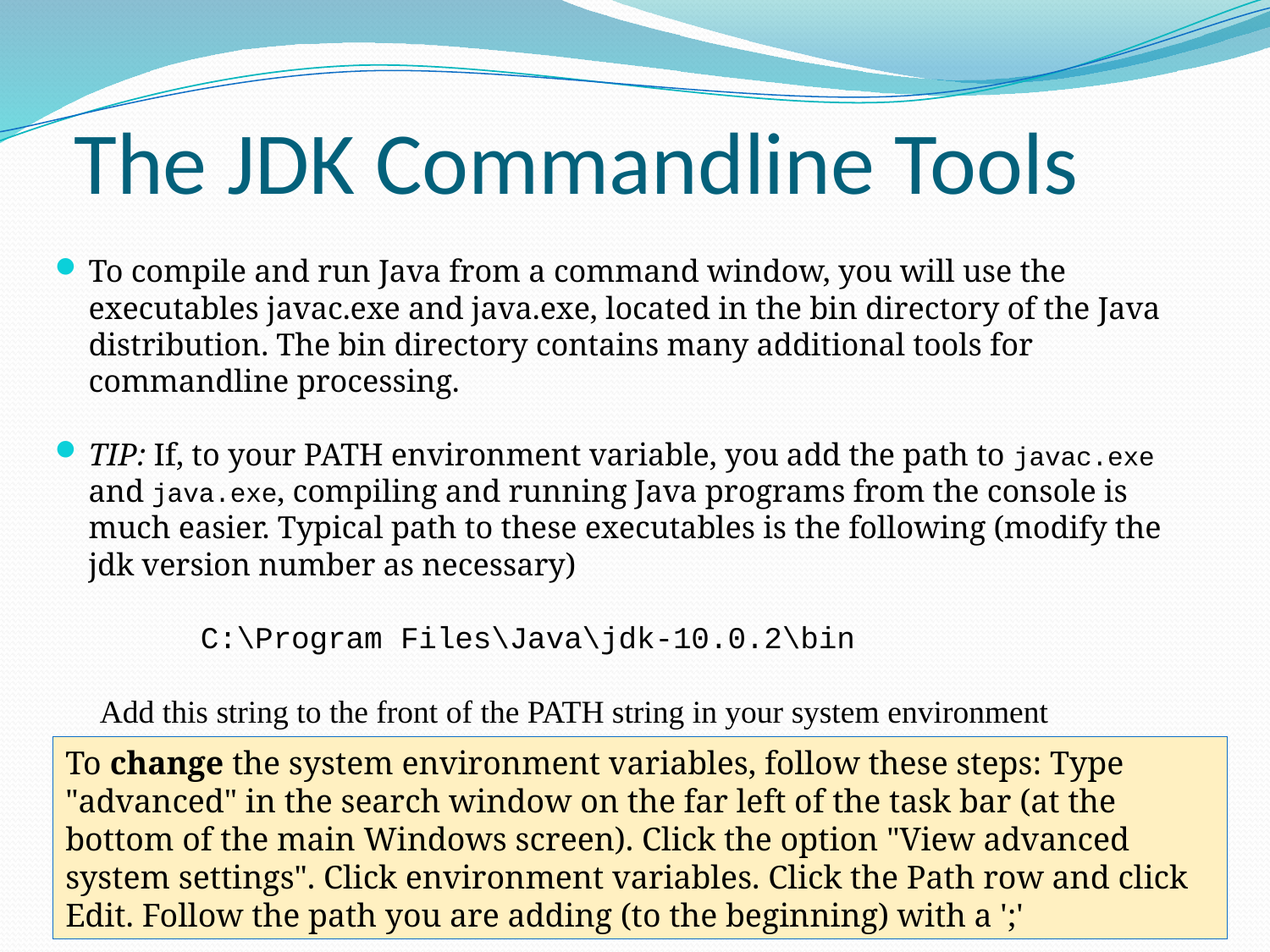

# The JDK Commandline Tools

To compile and run Java from a command window, you will use the executables javac.exe and java.exe, located in the bin directory of the Java distribution. The bin directory contains many additional tools for commandline processing.

TIP: If, to your PATH environment variable, you add the path to javac.exe and java.exe, compiling and running Java programs from the console is much easier. Typical path to these executables is the following (modify the jdk version number as necessary)

        C:\Program Files\Java\jdk-10.0.2\bin

Add this string to the front of the PATH string in your system environment variables.

To change the system environment variables, follow these steps: Type "advanced" in the search window on the far left of the task bar (at the bottom of the main Windows screen). Click the option "View advanced system settings". Click environment variables. Click the Path row and click Edit. Follow the path you are adding (to the beginning) with a ';'
8